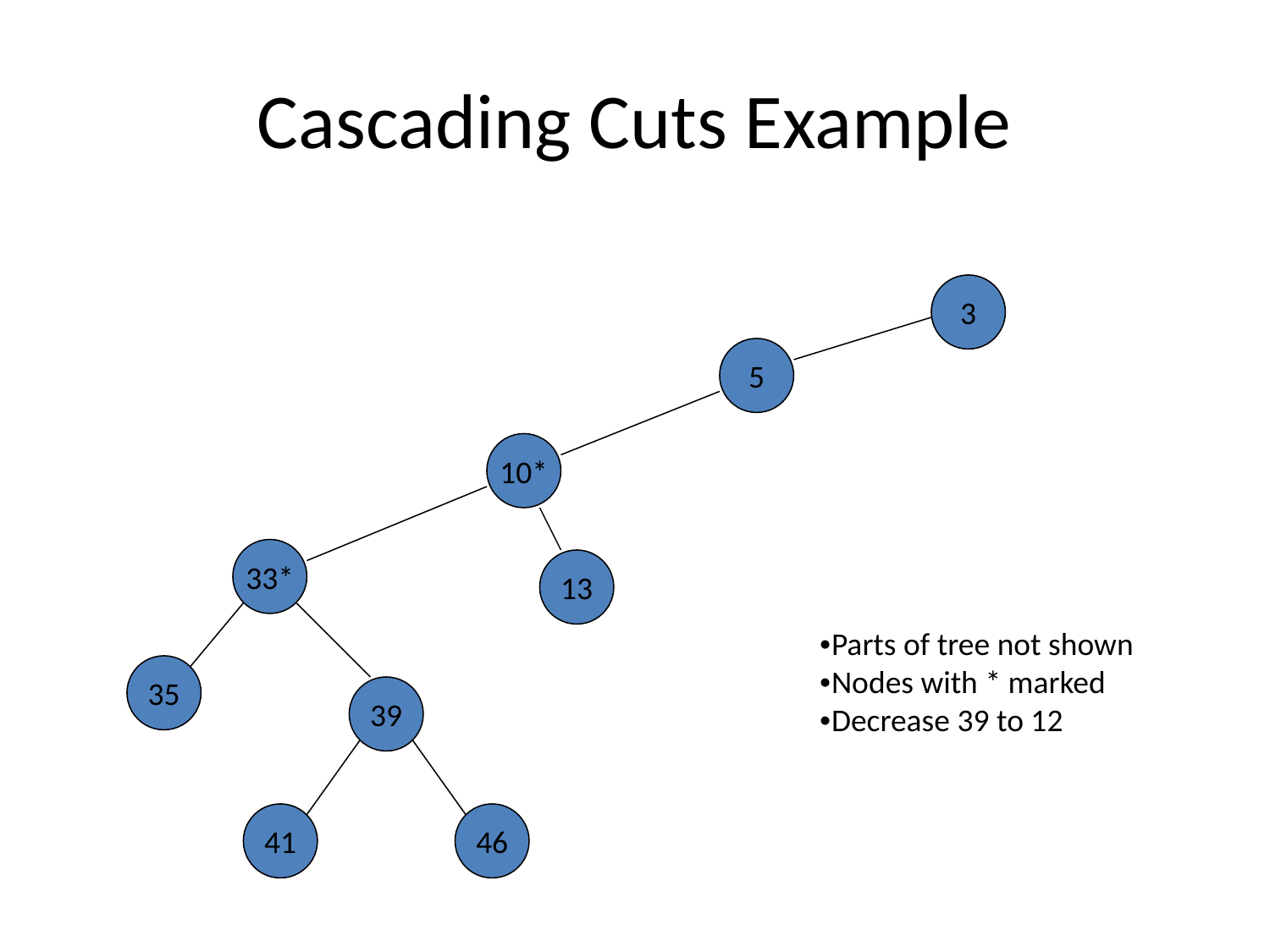

# Cascading Cuts Example
3

5

10*

33*
13

Parts of tree not shown
Nodes with * marked
Decrease 39 to 12
35
39

41
46